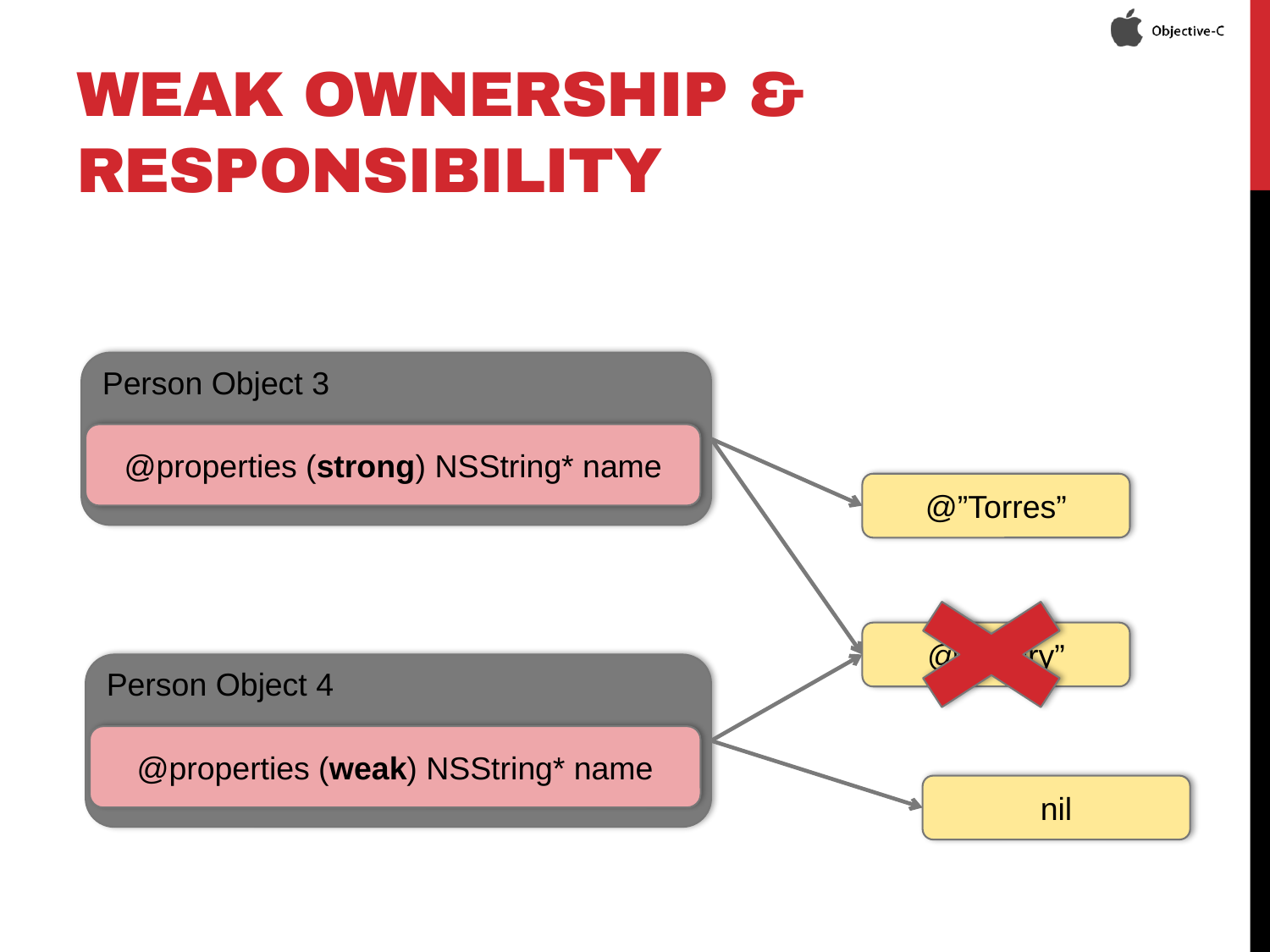

# WEAK Ownership & Responsibility
Person Object 3

@properties (strong) NSString* name
@”Torres”

@”Henry”
Person Object 4

@properties (weak) NSString* name
nil